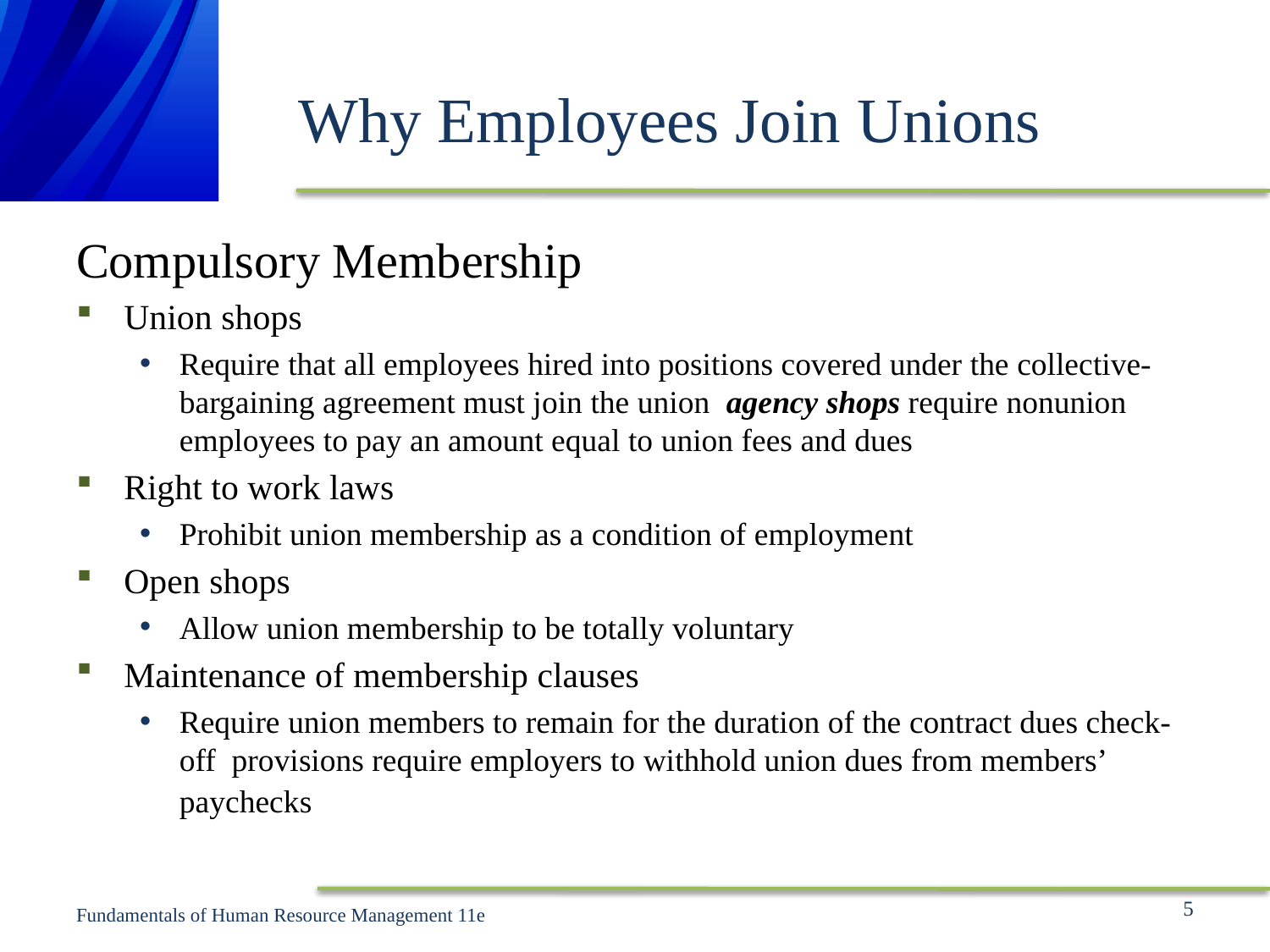

# Why Employees Join Unions
Compulsory Membership
Union shops
Require that all employees hired into positions covered under the collective-bargaining agreement must join the union  agency shops require nonunion employees to pay an amount equal to union fees and dues
Right to work laws
Prohibit union membership as a condition of employment
Open shops
Allow union membership to be totally voluntary
Maintenance of membership clauses
Require union members to remain for the duration of the contract dues check-off  provisions require employers to withhold union dues from members’ paychecks

5
Fundamentals of Human Resource Management 11e